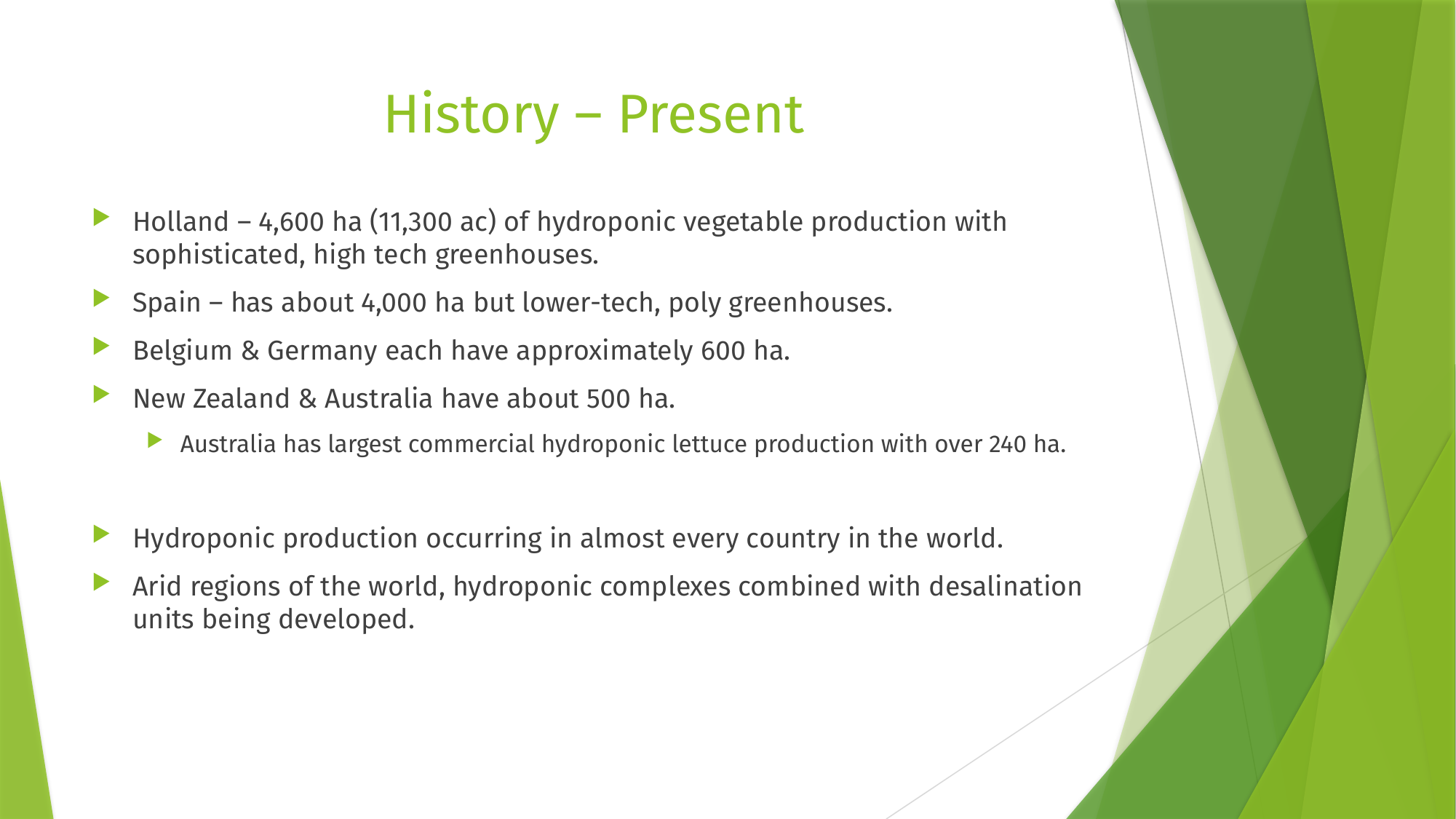

# History – Present
Holland – 4,600 ha (11,300 ac) of hydroponic vegetable production with sophisticated, high tech greenhouses.
Spain – has about 4,000 ha but lower-tech, poly greenhouses.
Belgium & Germany each have approximately 600 ha.
New Zealand & Australia have about 500 ha.
Australia has largest commercial hydroponic lettuce production with over 240 ha.

Hydroponic production occurring in almost every country in the world.
Arid regions of the world, hydroponic complexes combined with desalination units being developed.